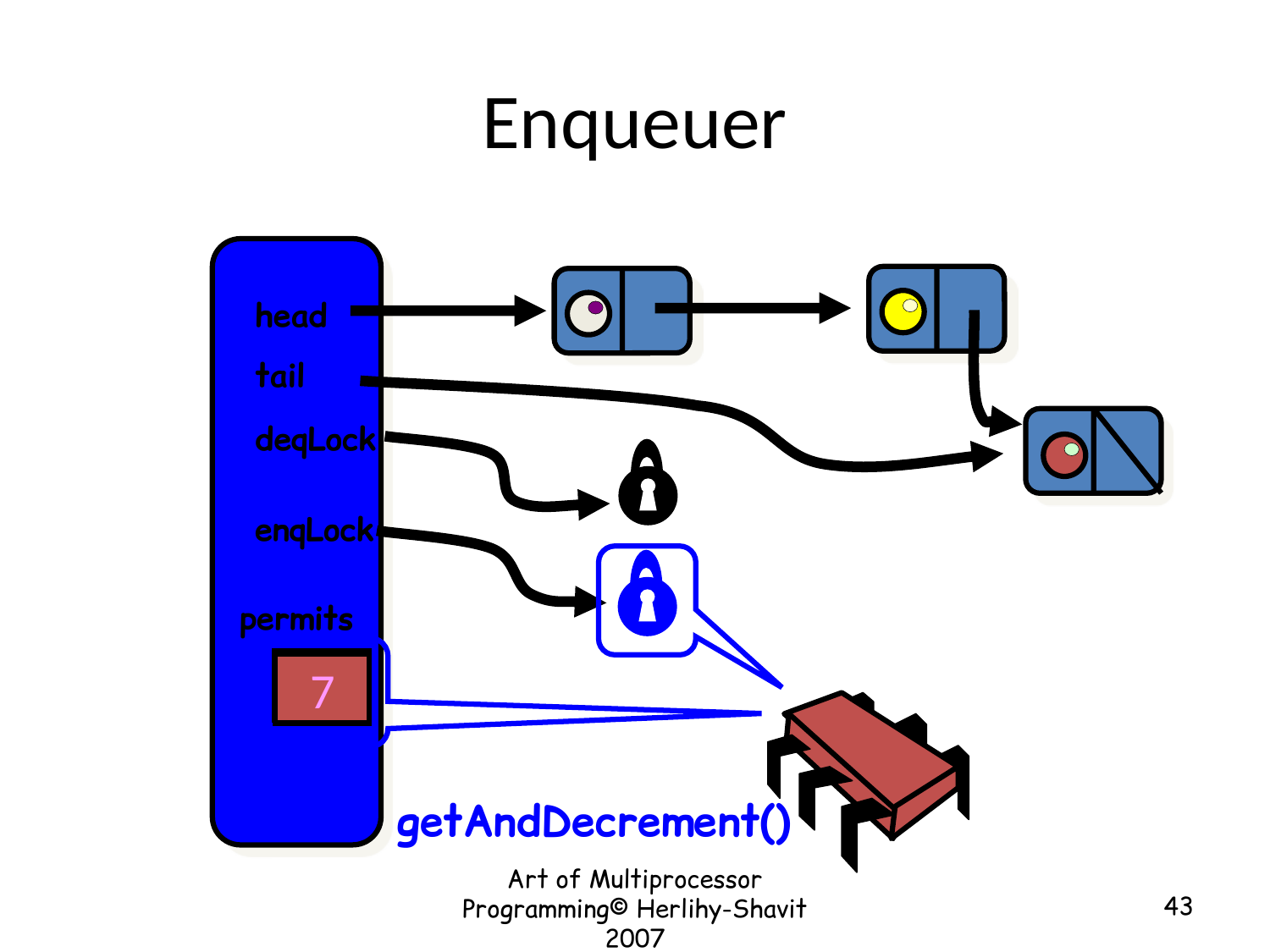

# Enqueuer

head

tail

deqLock

enqLock

permits

8
7

getAndDecrement()
Art of Multiprocessor Programming© Herlihy-Shavit 2007
43